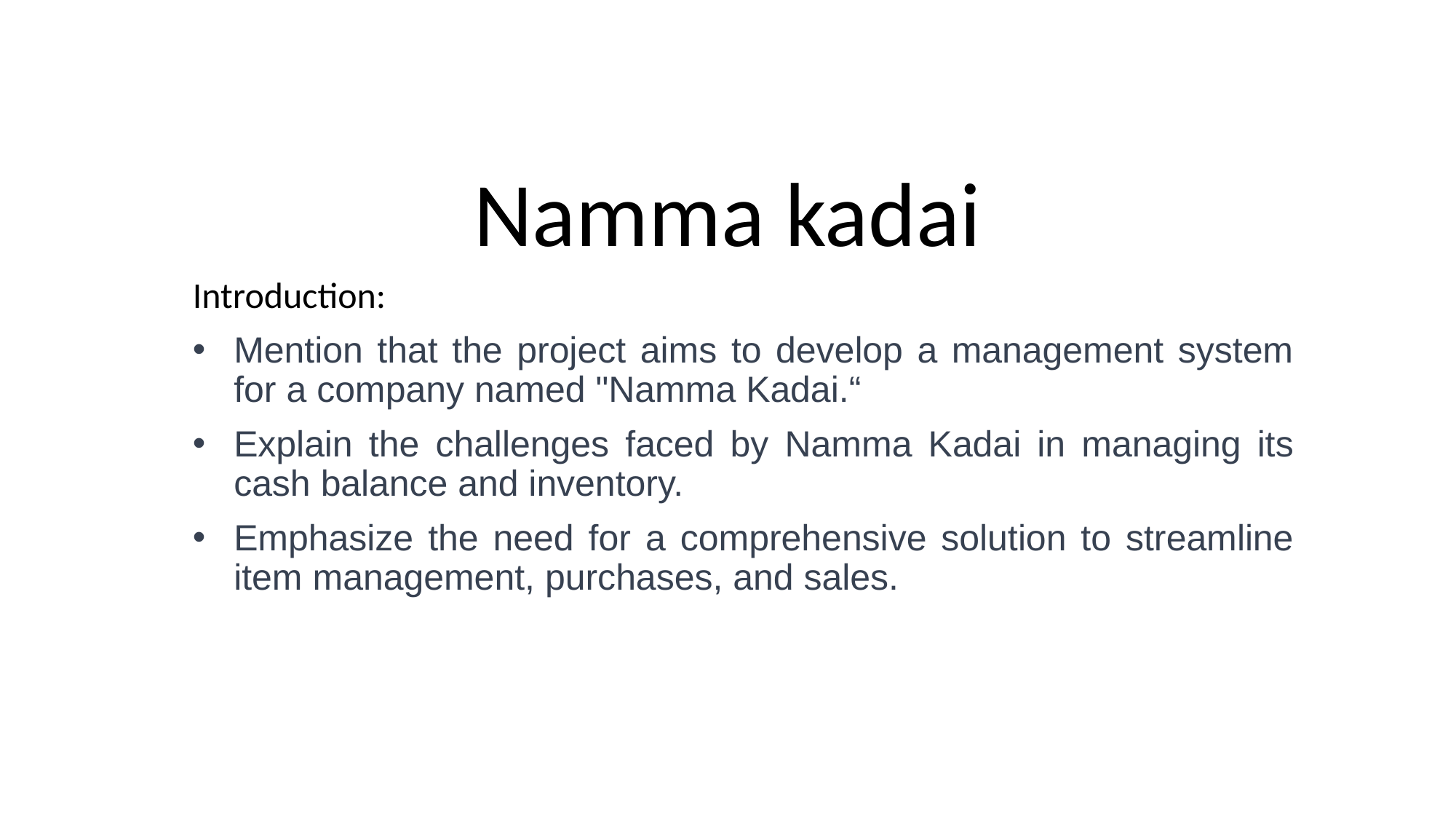

# Namma kadai
Introduction:
Mention that the project aims to develop a management system for a company named "Namma Kadai.“
Explain the challenges faced by Namma Kadai in managing its cash balance and inventory.
Emphasize the need for a comprehensive solution to streamline item management, purchases, and sales.